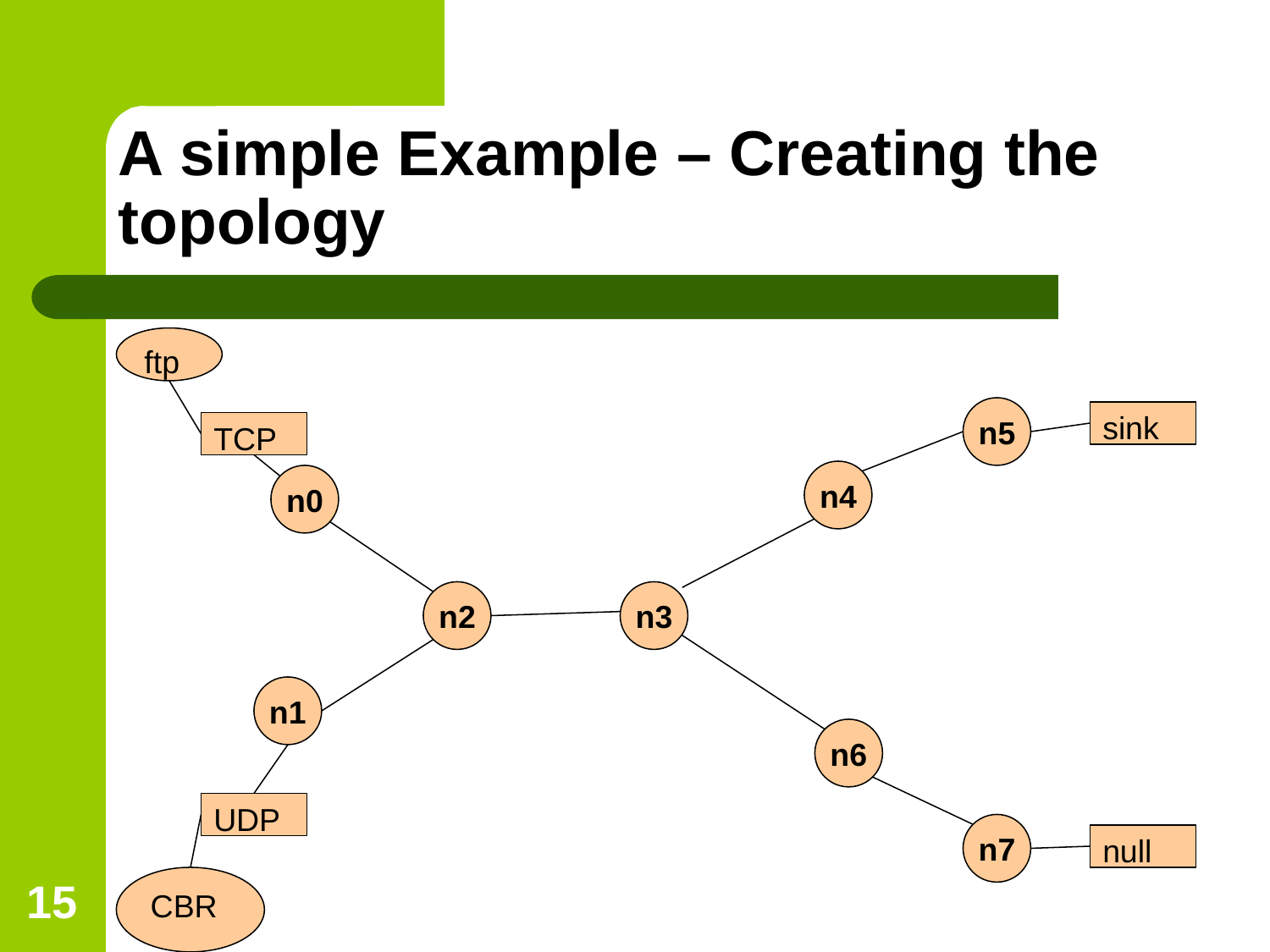

A simple Example – Creating the topology
ftp

n5
sink
TCP

n4
n0

n2
n3

n1
n6

UDP

n7
null

15
CBR